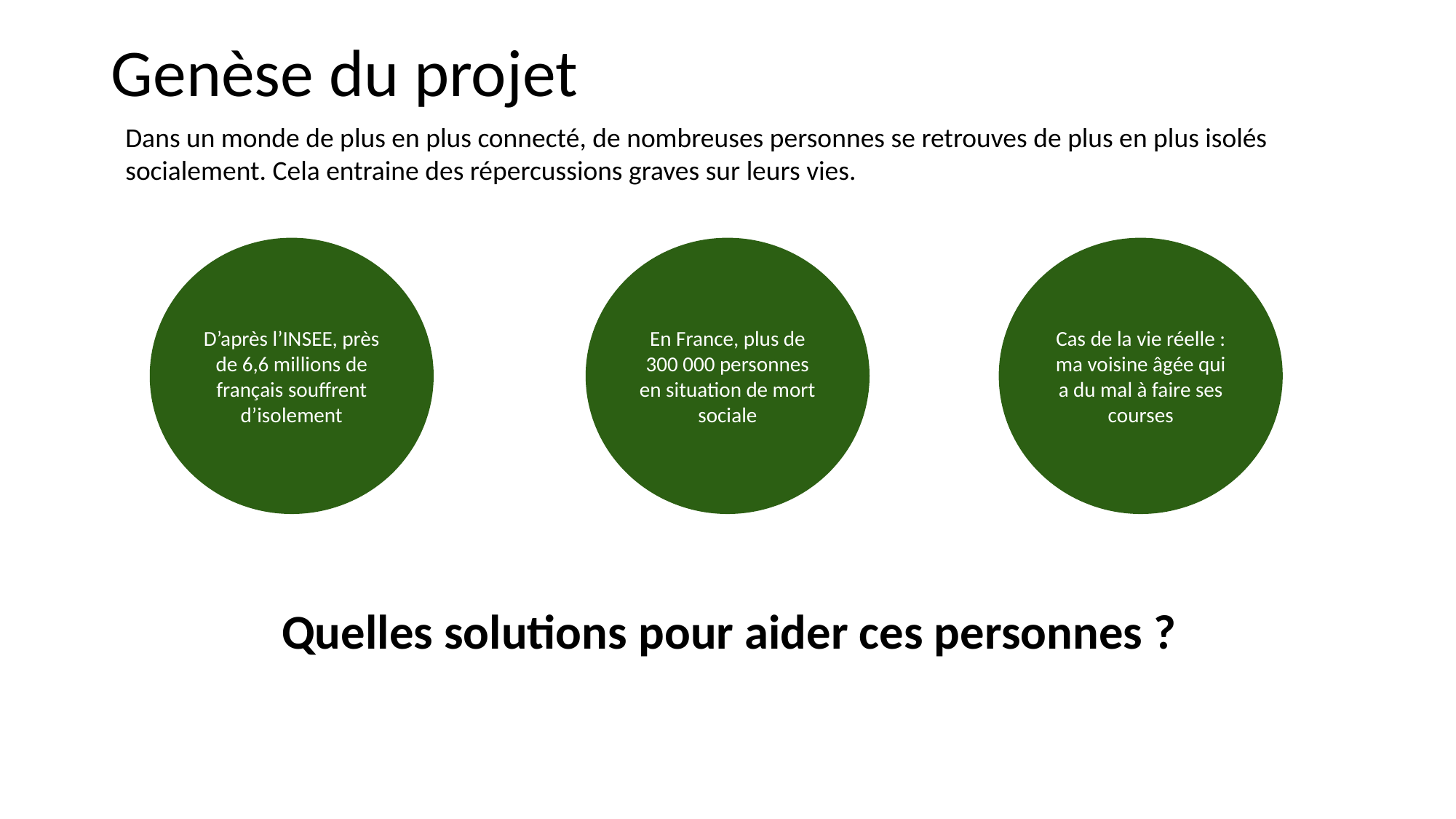

# Genèse du projet
Dans un monde de plus en plus connecté, de nombreuses personnes se retrouves de plus en plus isolés socialement. Cela entraine des répercussions graves sur leurs vies.
D’après l’INSEE, près de 6,6 millions de français souffrent d’isolement
En France, plus de 300 000 personnes en situation de mort sociale
Cas de la vie réelle : ma voisine âgée qui a du mal à faire ses courses
Quelles solutions pour aider ces personnes ?